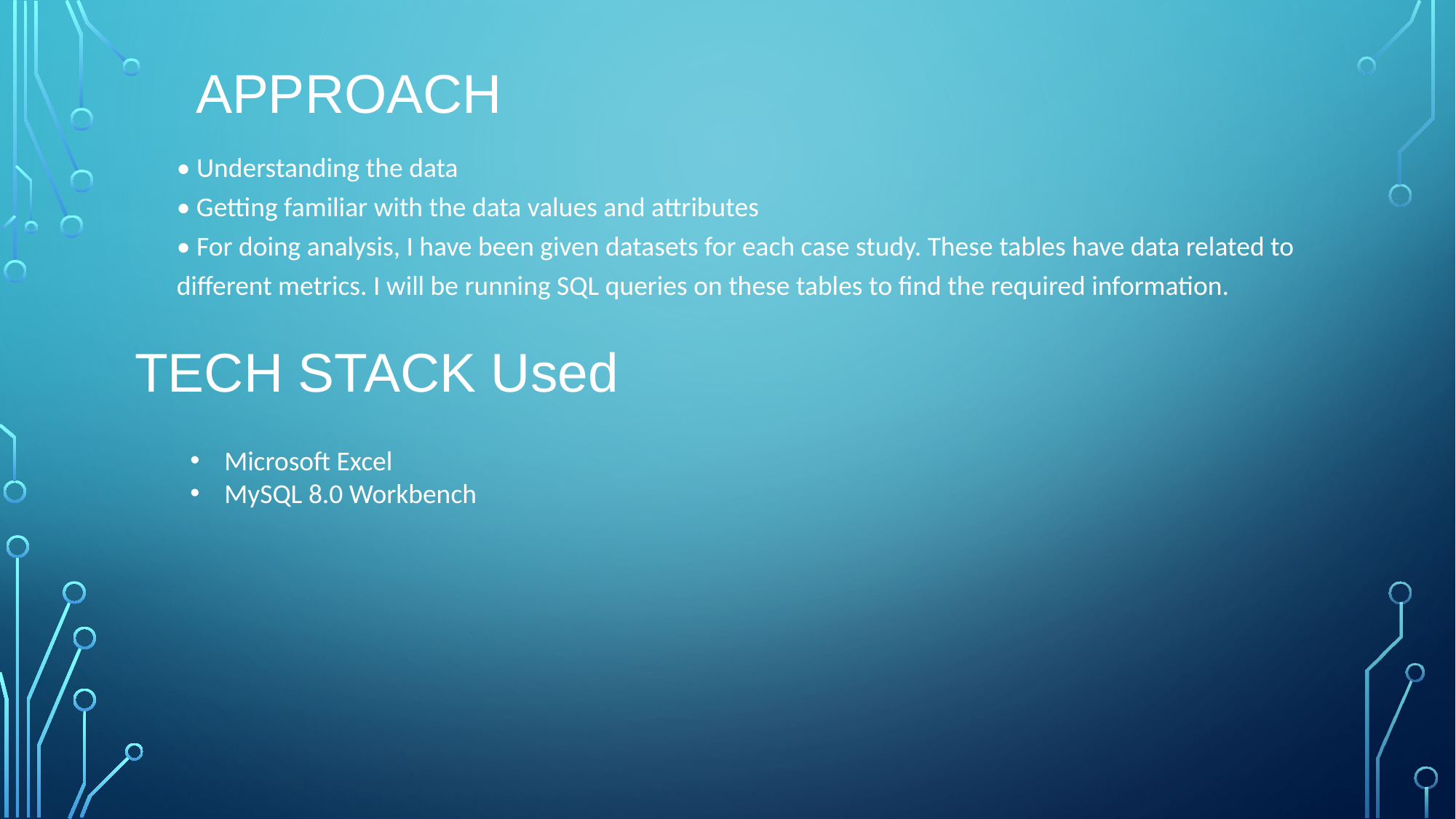

# Approach
• Understanding the data
• Getting familiar with the data values and attributes
• For doing analysis, I have been given datasets for each case study. These tables have data related to different metrics. I will be running SQL queries on these tables to find the required information.
TECH STACK Used
Microsoft Excel
MySQL 8.0 Workbench